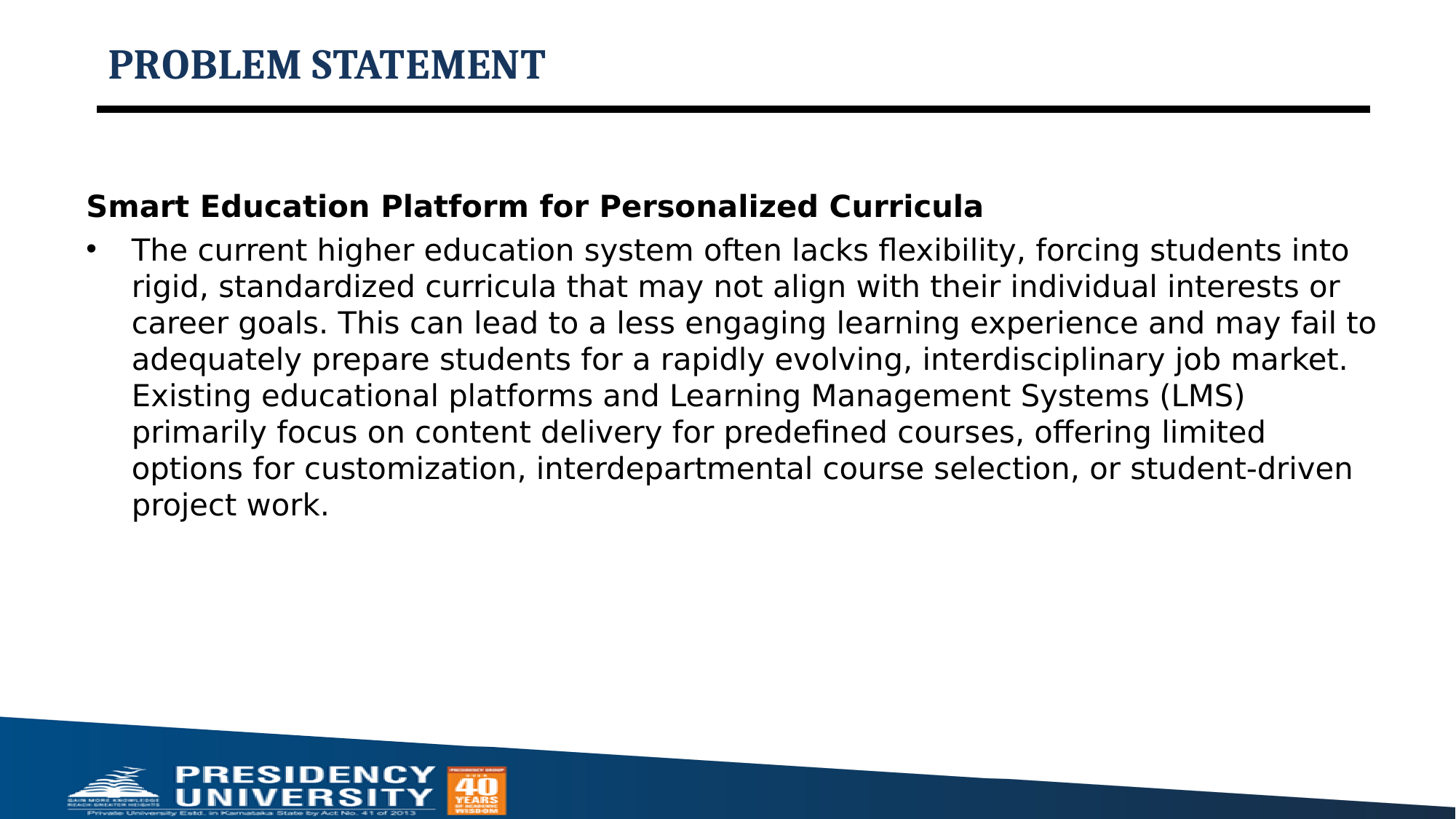

# PROBLEM STATEMENT
Smart Education Platform for Personalized Curricula
The current higher education system often lacks flexibility, forcing students into rigid, standardized curricula that may not align with their individual interests or career goals. This can lead to a less engaging learning experience and may fail to adequately prepare students for a rapidly evolving, interdisciplinary job market. Existing educational platforms and Learning Management Systems (LMS) primarily focus on content delivery for predefined courses, offering limited options for customization, interdepartmental course selection, or student-driven project work.